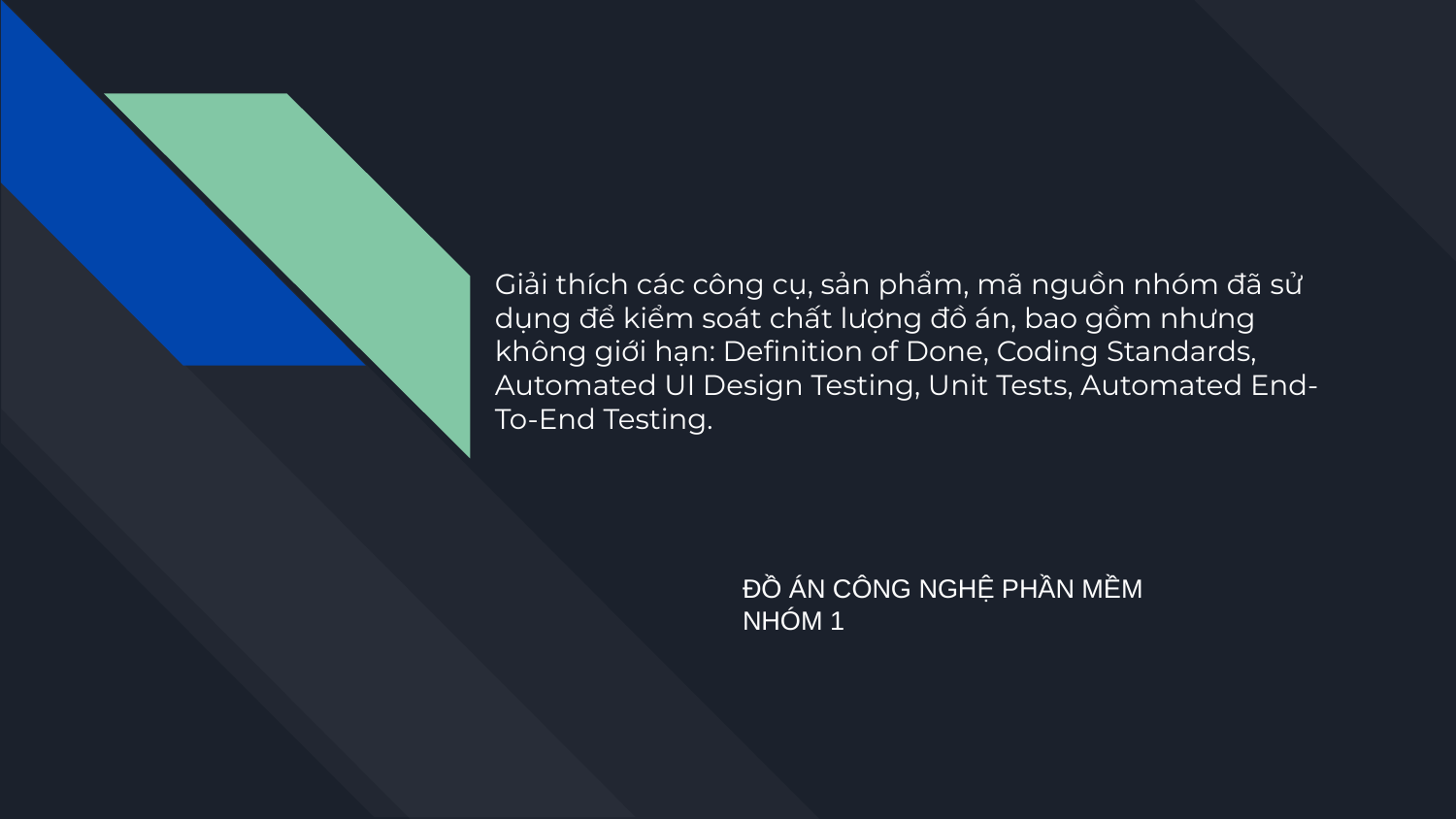

# Giải thích các công cụ, sản phẩm, mã nguồn nhóm đã sử dụng để kiểm soát chất lượng đồ án, bao gồm nhưng không giới hạn: Definition of Done, Coding Standards, Automated UI Design Testing, Unit Tests, Automated End-To-End Testing.

ĐỒ ÁN CÔNG NGHỆ PHẦN MỀM
NHÓM 1